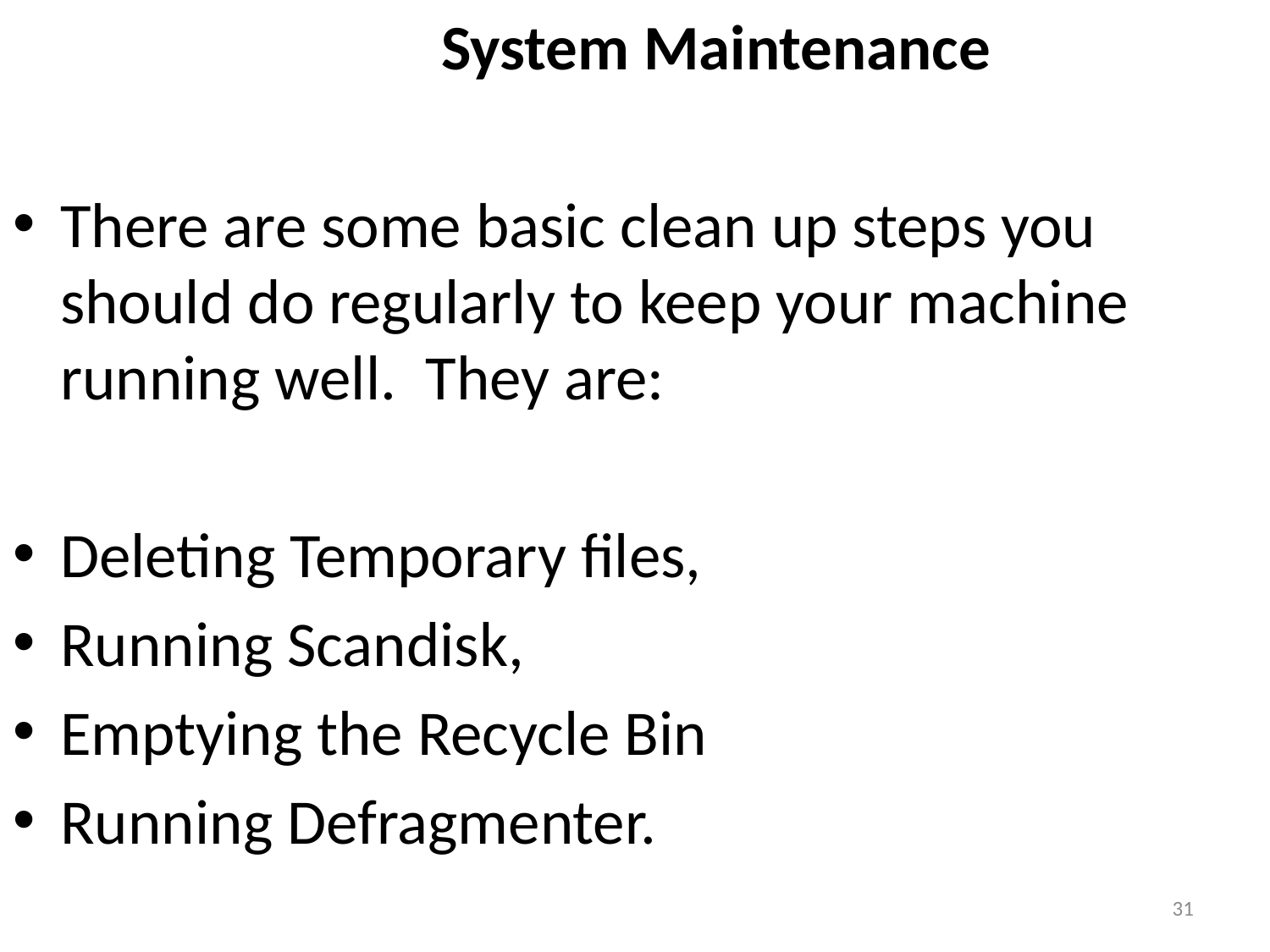

System Maintenance

There are some basic clean up steps you should do regularly to keep your machine running well.  They are:

Deleting Temporary files,
Running Scandisk,
Emptying the Recycle Bin
Running Defragmenter.

31